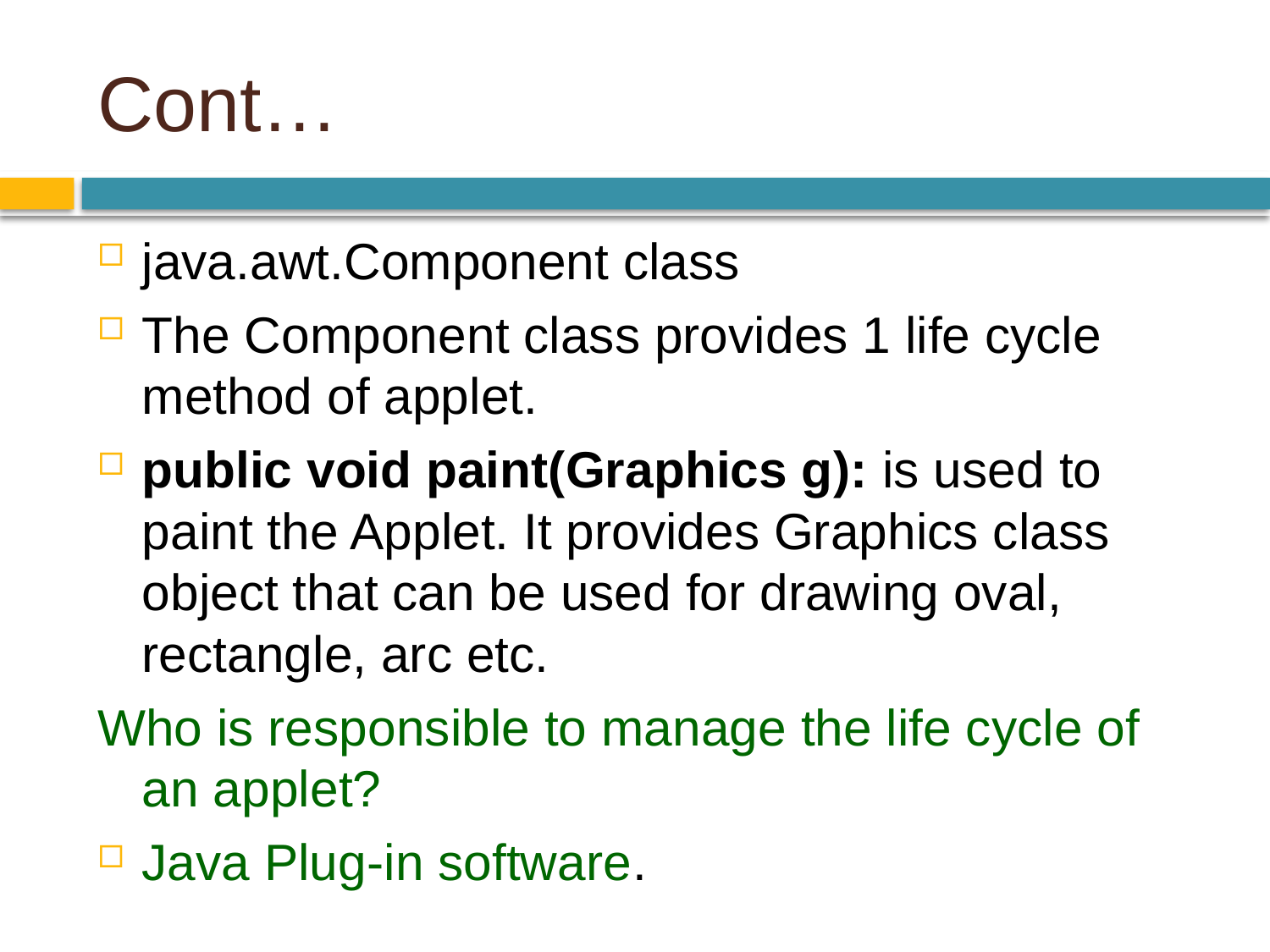

# Cont…
java.awt.Component class
The Component class provides 1 life cycle method of applet.
public void paint(Graphics g): is used to paint the Applet. It provides Graphics class object that can be used for drawing oval, rectangle, arc etc.
Who is responsible to manage the life cycle of an applet?
Java Plug-in software.